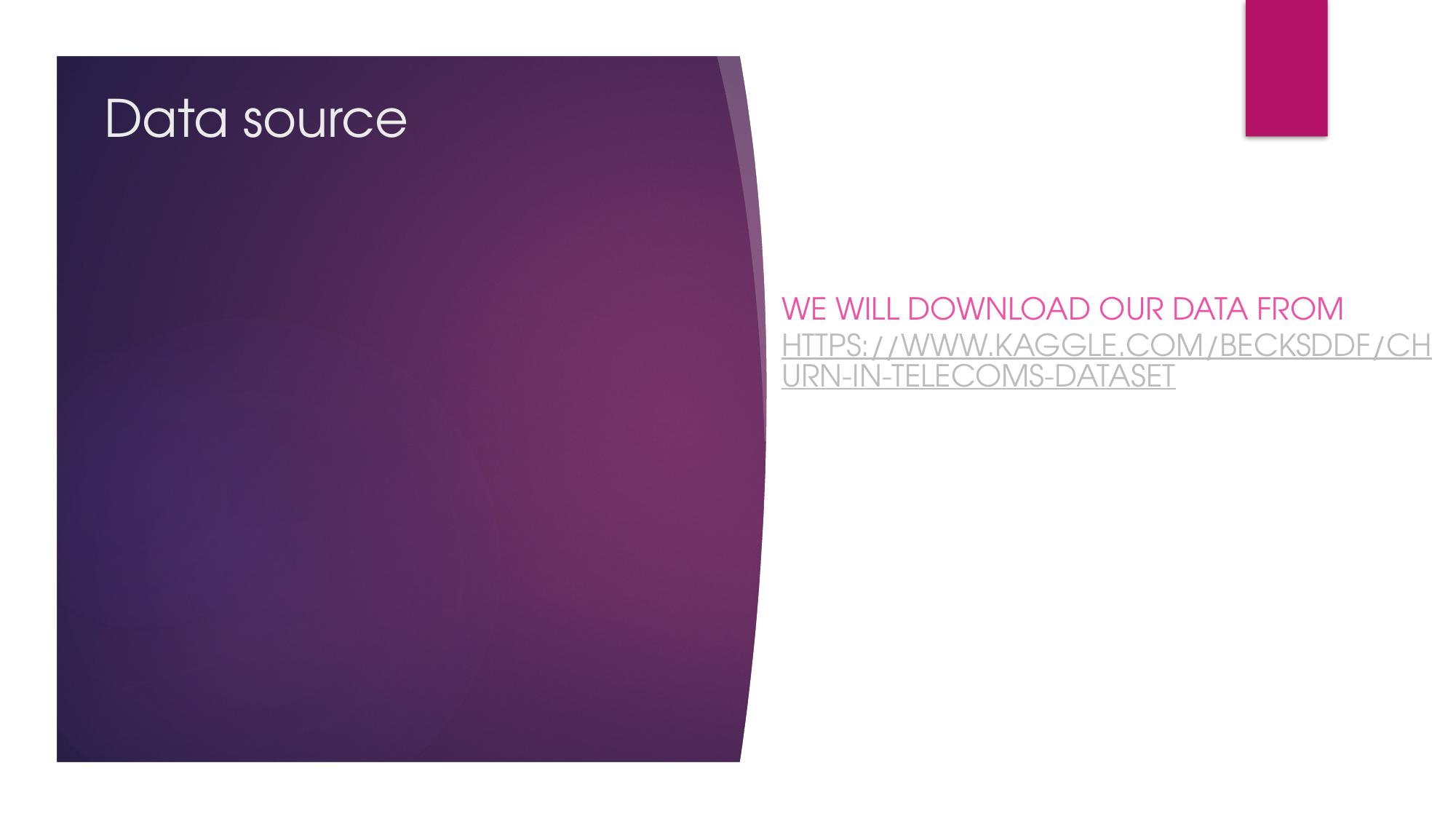

# Data source
we will download our data from https://www.kaggle.com/becksddf/churn-in-telecoms-dataset